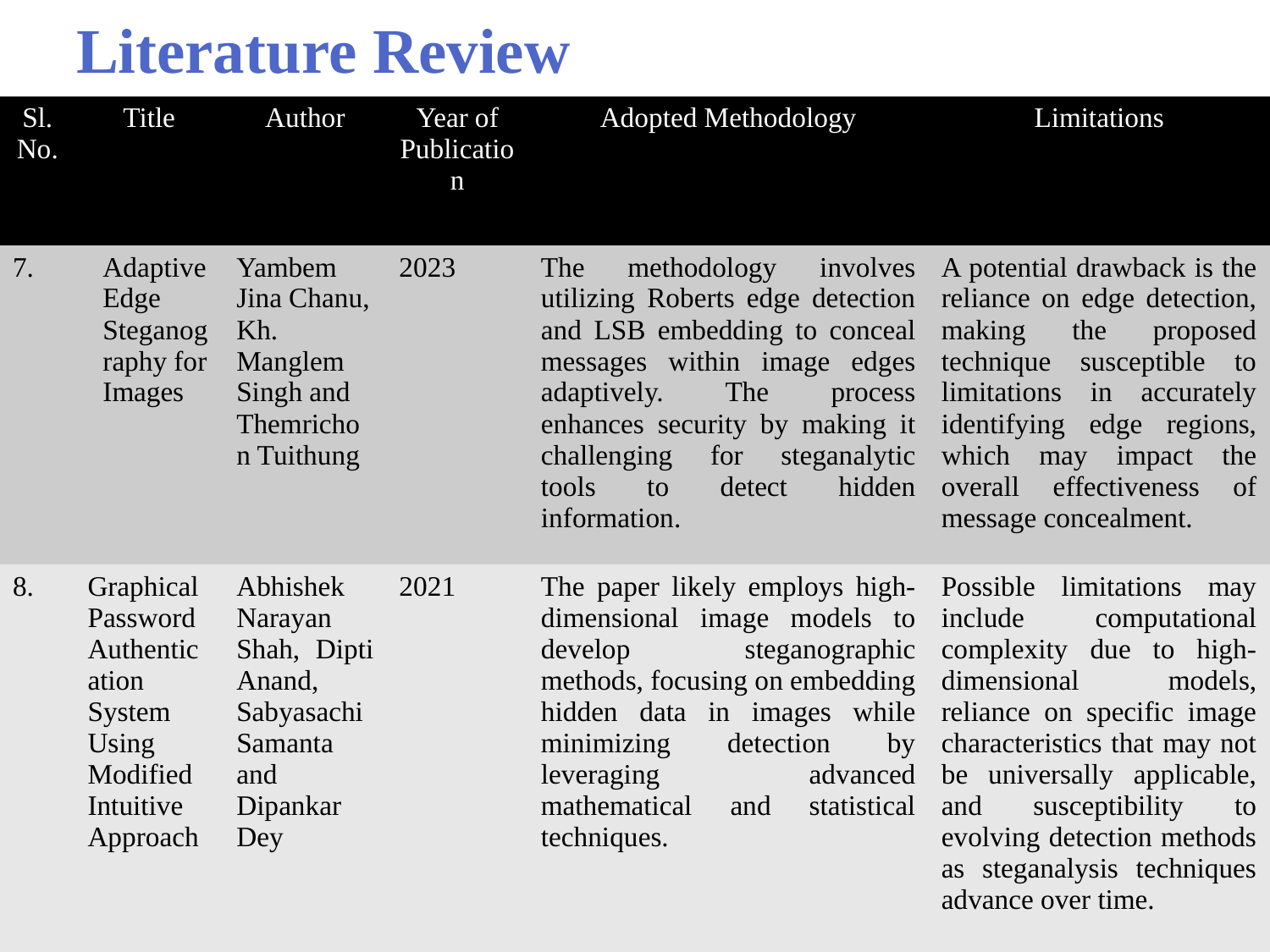

Literature Review
| Sl. No. | Title | Author | Year of Publication | Adopted Methodology | Limitations |
| --- | --- | --- | --- | --- | --- |
| 7. | Adaptive Edge Steganography for Images | Yambem Jina Chanu, Kh. Manglem Singh and Themrichon Tuithung | 2023 | The methodology involves utilizing Roberts edge detection and LSB embedding to conceal messages within image edges adaptively. The process enhances security by making it challenging for steganalytic tools to detect hidden information. | A potential drawback is the reliance on edge detection, making the proposed technique susceptible to limitations in accurately identifying edge regions, which may impact the overall effectiveness of message concealment. |
| 8. | Graphical Password Authentication System Using Modified Intuitive Approach | Abhishek Narayan Shah, Dipti Anand, Sabyasachi Samanta and Dipankar Dey | 2021 | The paper likely employs high-dimensional image models to develop steganographic methods, focusing on embedding hidden data in images while minimizing detection by leveraging advanced mathematical and statistical techniques. | Possible limitations may include computational complexity due to high-dimensional models, reliance on specific image characteristics that may not be universally applicable, and susceptibility to evolving detection methods as steganalysis techniques advance over time. |

5/20